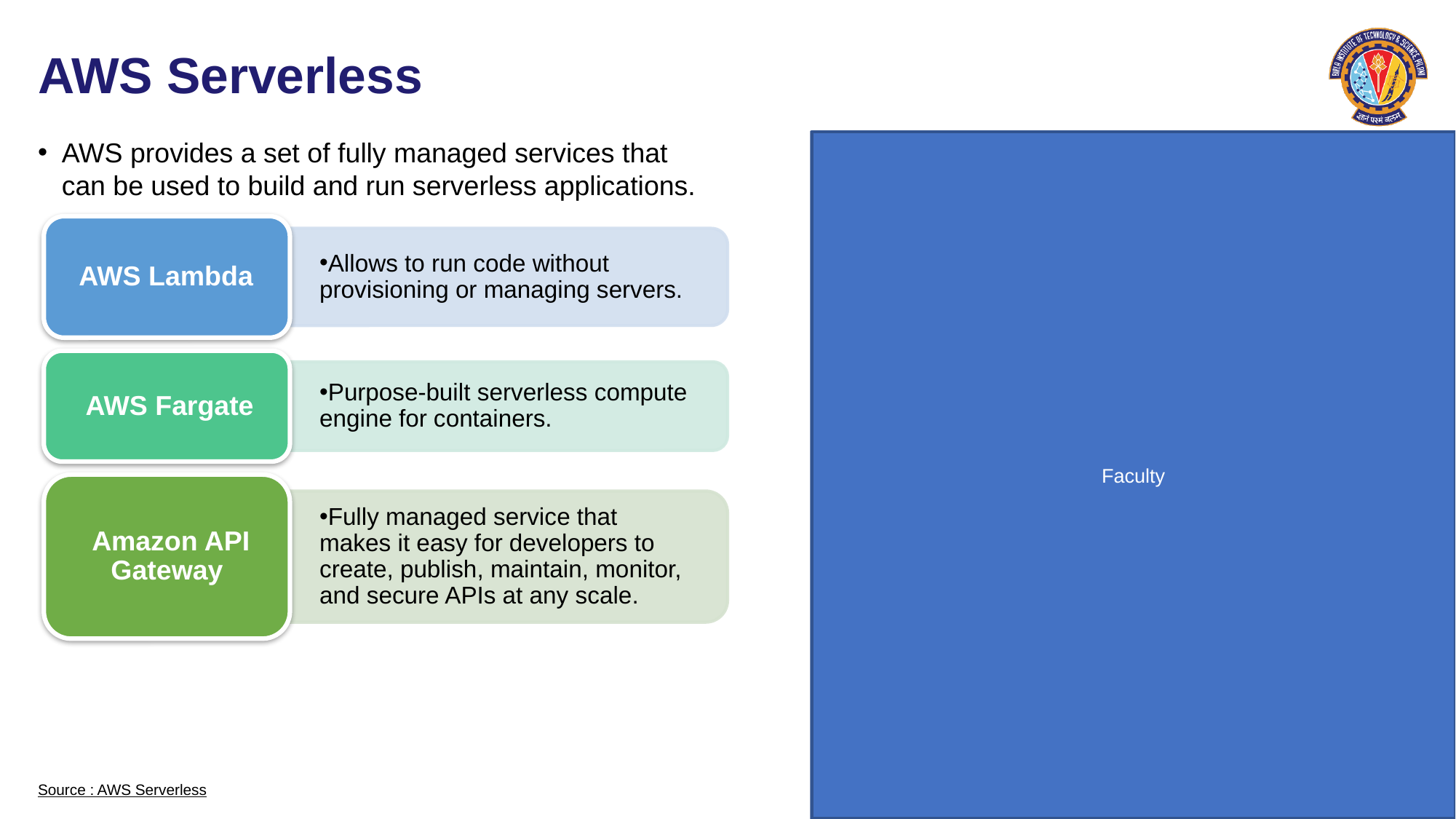

# AWS Serverless
AWS provides a set of fully managed services that can be used to build and run serverless applications.
Allows to run code without provisioning or managing servers.
AWS Lambda
Purpose-built serverless compute engine for containers.
AWS Fargate
Fully managed service that makes it easy for developers to create, publish, maintain, monitor, and secure APIs at any scale.
Amazon API Gateway
Source : AWS Serverless